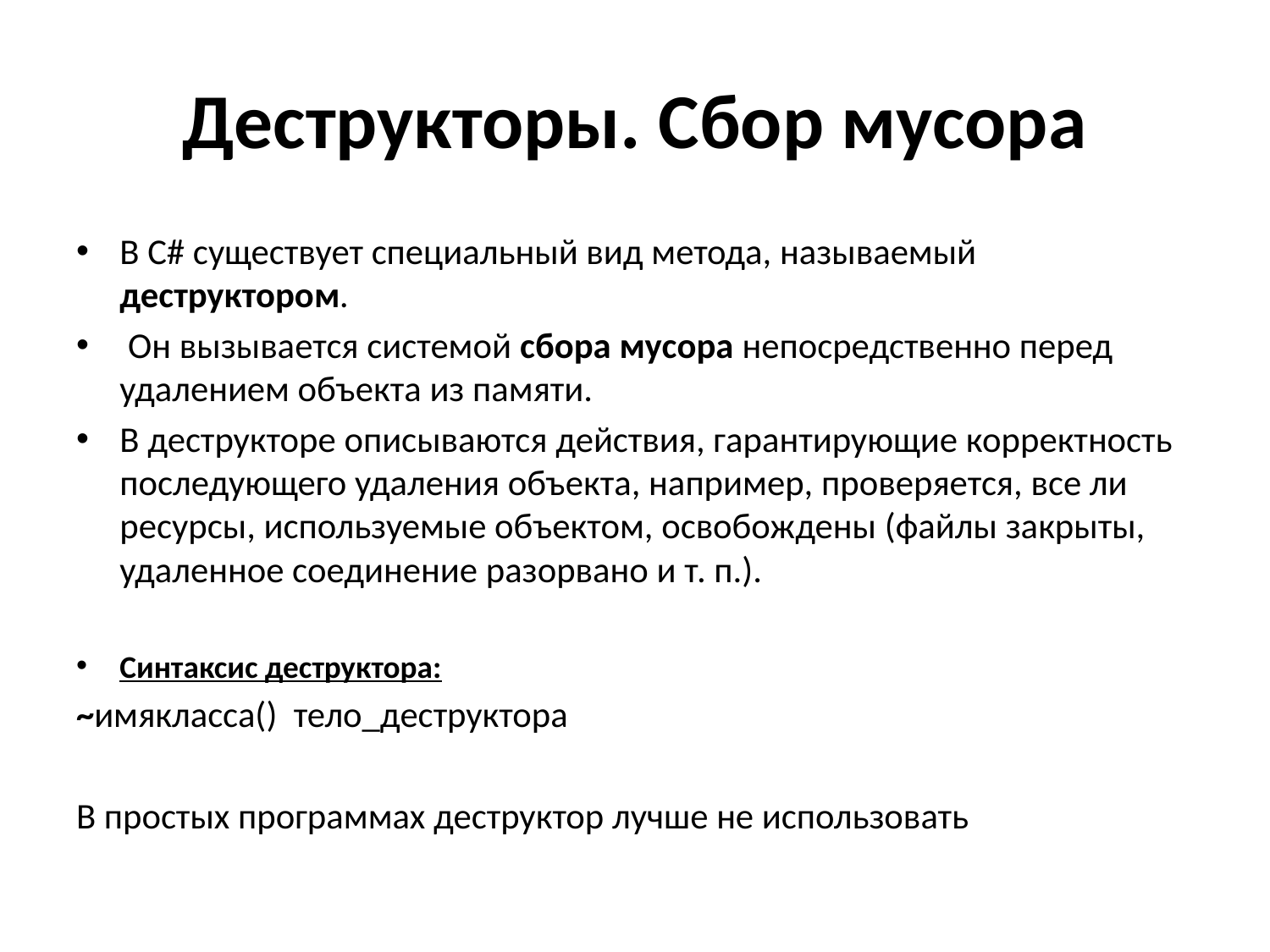

# Деструкторы. Сбор мусора
В С# существует специальный вид метода, называемый деструктором.
 Он вызывается системой сбора мусора непосредственно перед удалением объекта из памяти.
В деструкторе описываются действия, гарантирующие корректность последующего удаления объекта, например, проверяется, все ли ресурсы, используемые объектом, освобождены (файлы закрыты, удаленное соединение разорвано и т. п.).

Синтаксис деструктора:
~имякласса()  тело_деструктора

В простых программах деструктор лучше не использовать